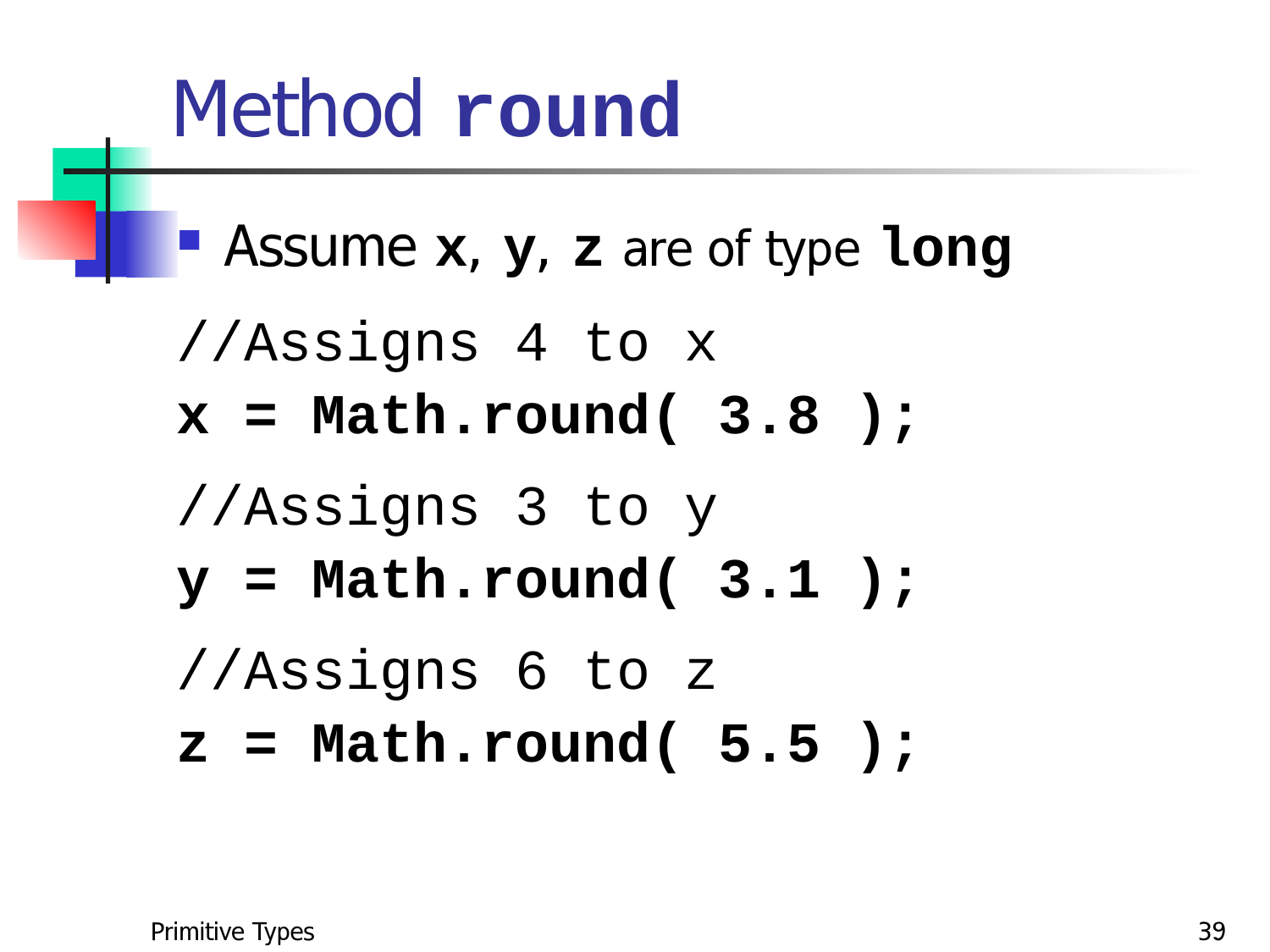

# Method round
Assume x, y, z are of type long
//Assigns 4 to x
x = Math.round( 3.8 );
//Assigns 3 to y
y = Math.round( 3.1 );
//Assigns 6 to z
z = Math.round( 5.5 );
Primitive Types
39